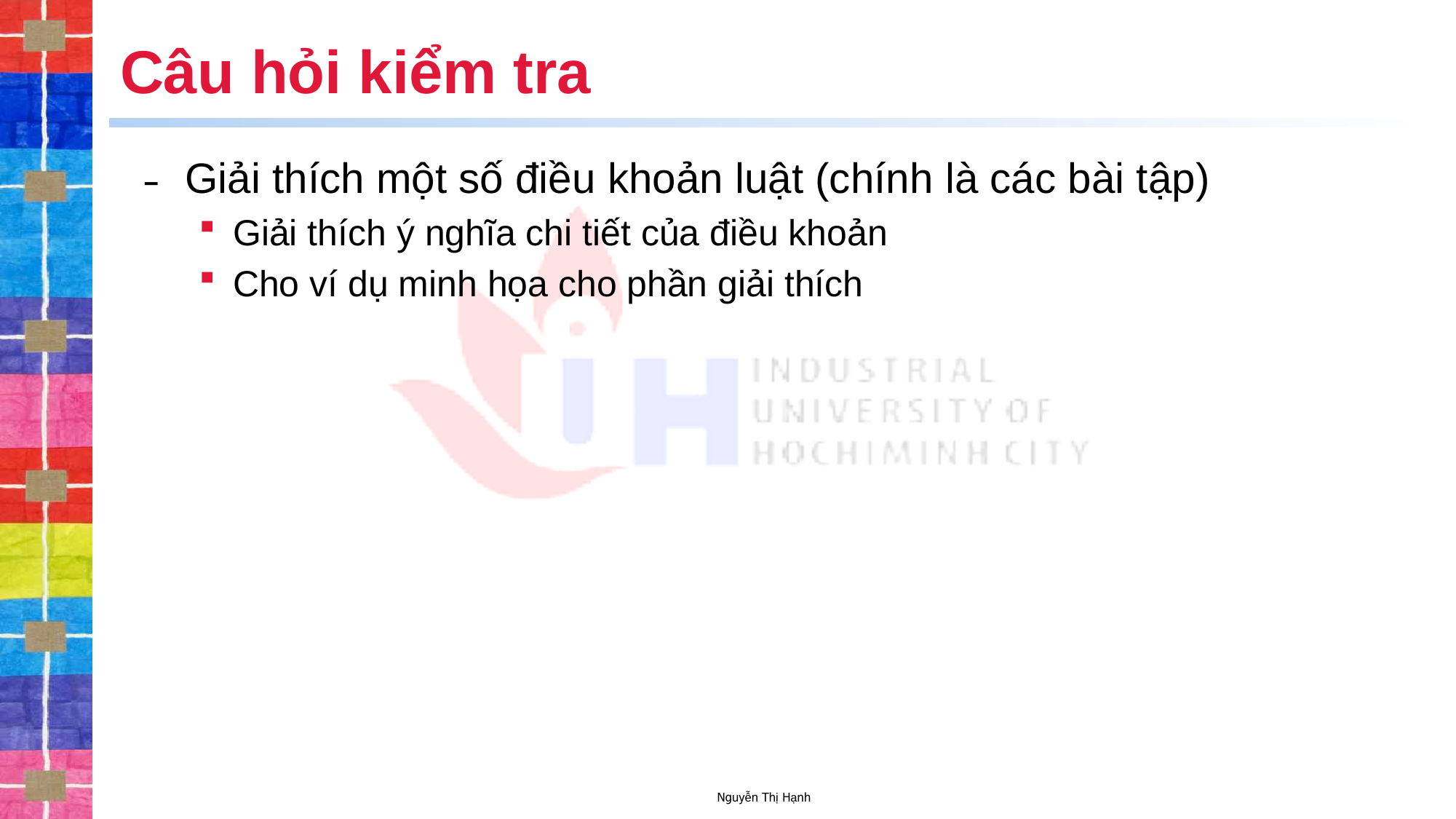

# Câu hỏi kiểm tra
Giải thích một số điều khoản luật (chính là các bài tập)
Giải thích ý nghĩa chi tiết của điều khoản
Cho ví dụ minh họa cho phần giải thích

Nguyễn Thị Hạnh